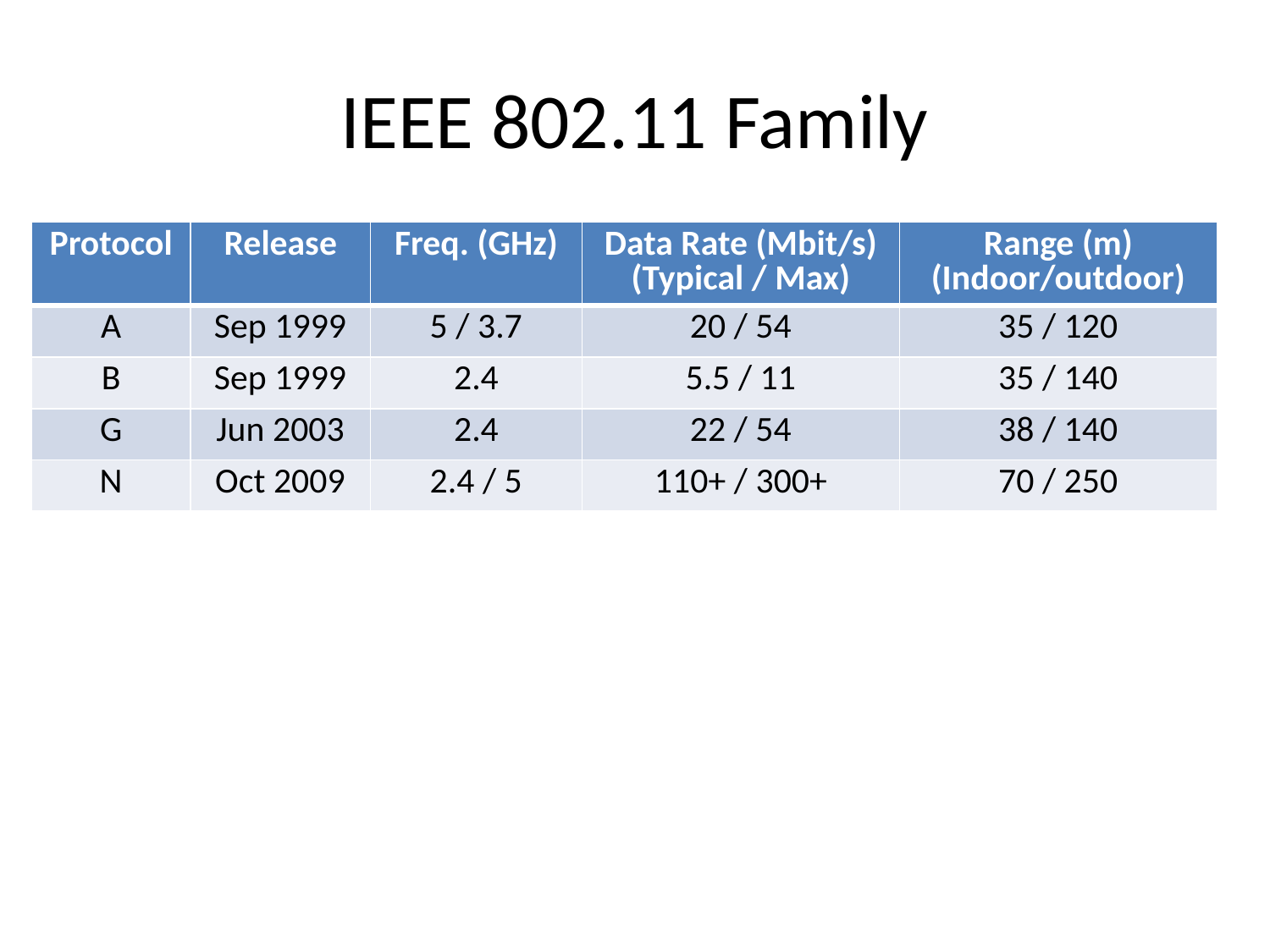

# IEEE 802.11 Family
| Protocol | Release | Freq. (GHz) | Data Rate (Mbit/s) (Typical / Max) | Range (m) (Indoor/outdoor) |
| --- | --- | --- | --- | --- |
| A | Sep 1999 | 5 / 3.7 | 20 / 54 | 35 / 120 |
| B | Sep 1999 | 2.4 | 5.5 / 11 | 35 / 140 |
| G | Jun 2003 | 2.4 | 22 / 54 | 38 / 140 |
| N | Oct 2009 | 2.4 / 5 | 110+ / 300+ | 70 / 250 |